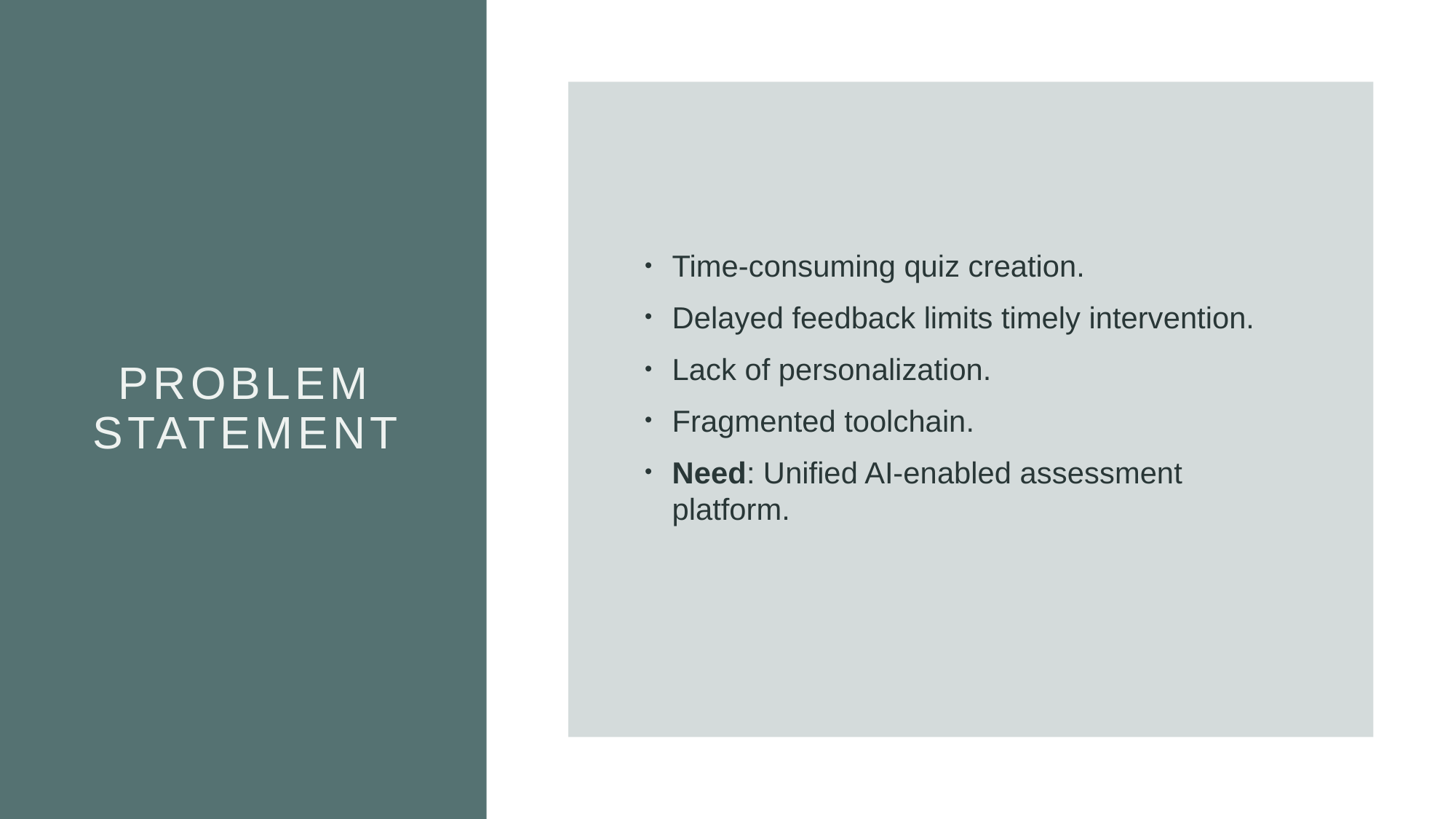

Time-consuming quiz creation.
Delayed feedback limits timely intervention.
Lack of personalization.
Fragmented toolchain.
Need: Unified AI-enabled assessment platform.

# Problem Statement